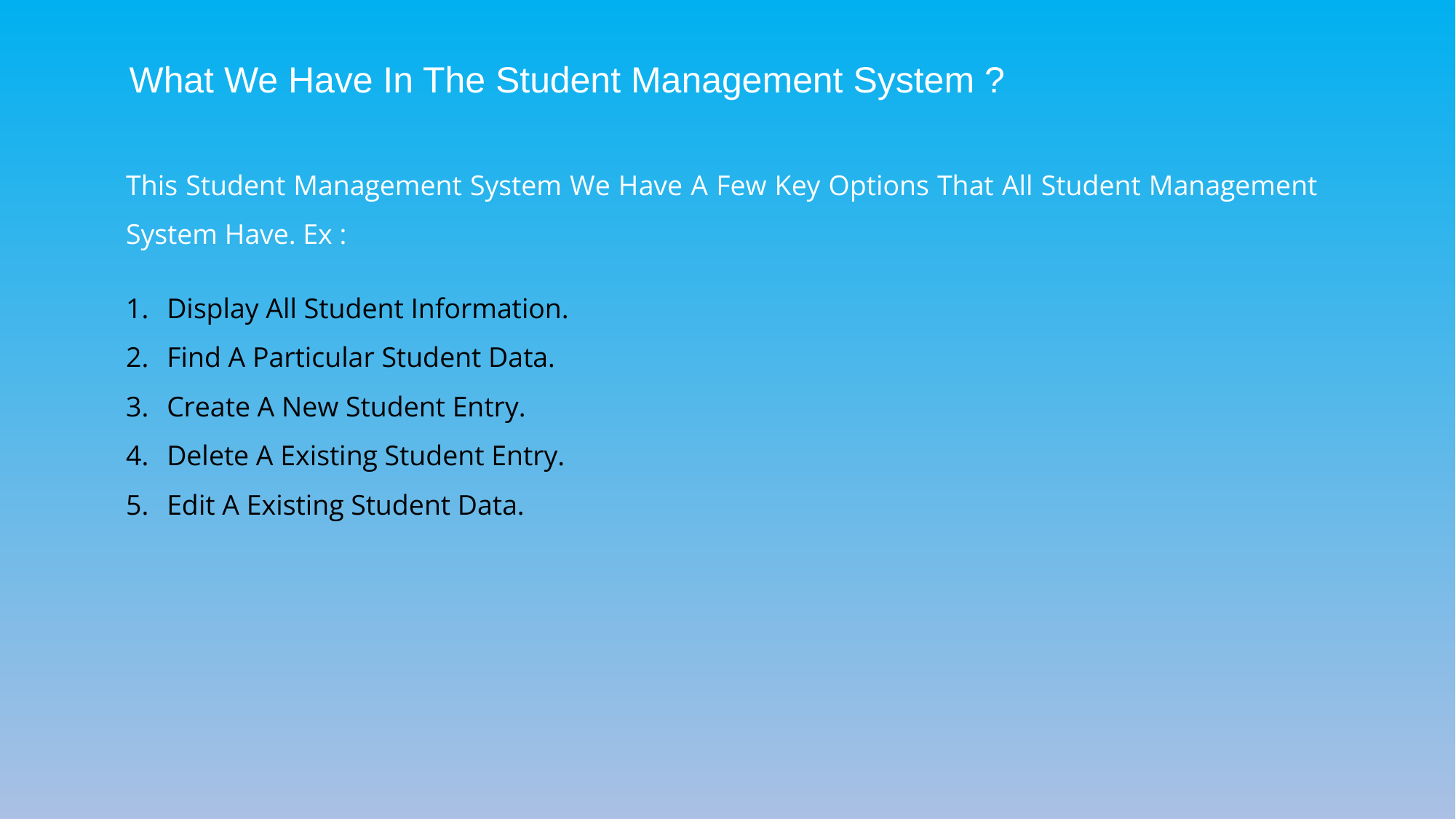

What We Have In The Student Management System ?
This Student Management System We Have A Few Key Options That All Student Management System Have. Ex :
Display All Student Information.
Find A Particular Student Data.
Create A New Student Entry.
Delete A Existing Student Entry.
Edit A Existing Student Data.